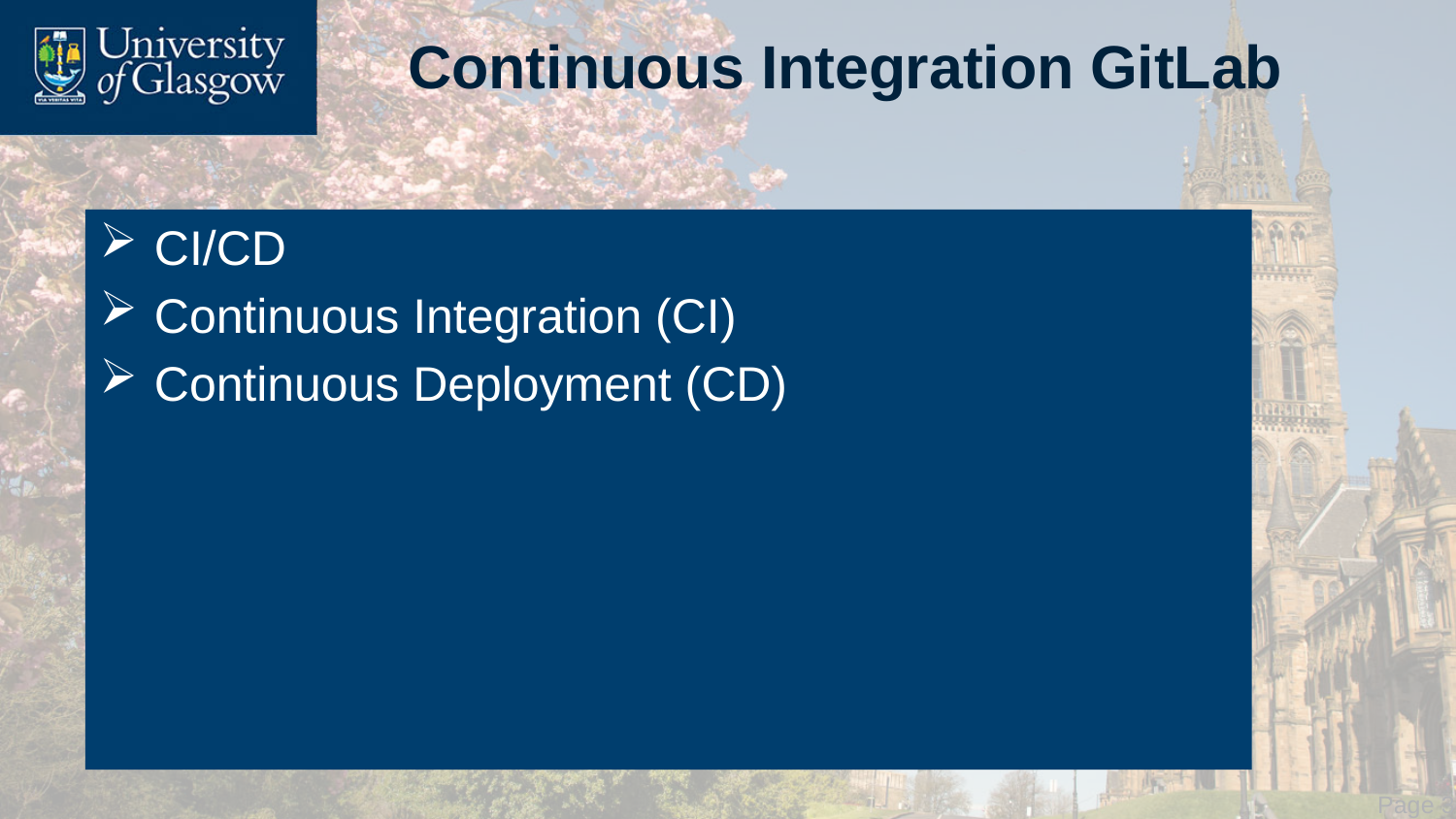

# Continuous Integration GitLab
CI/CD
Continuous Integration (CI)
Continuous Deployment (CD)

 Page 38